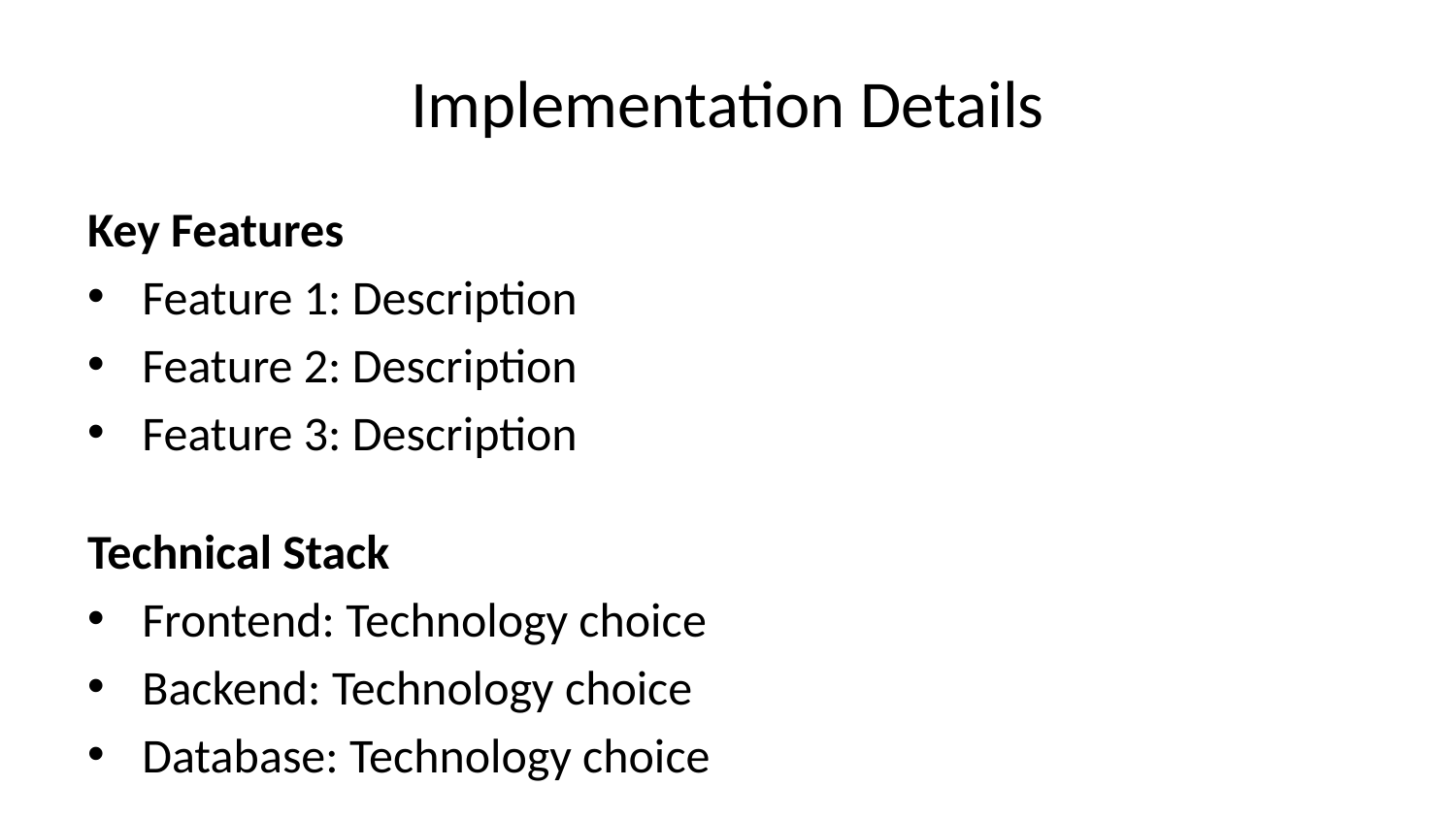

# Implementation Details
Key Features
Feature 1: Description
Feature 2: Description
Feature 3: Description
Technical Stack
Frontend: Technology choice
Backend: Technology choice
Database: Technology choice